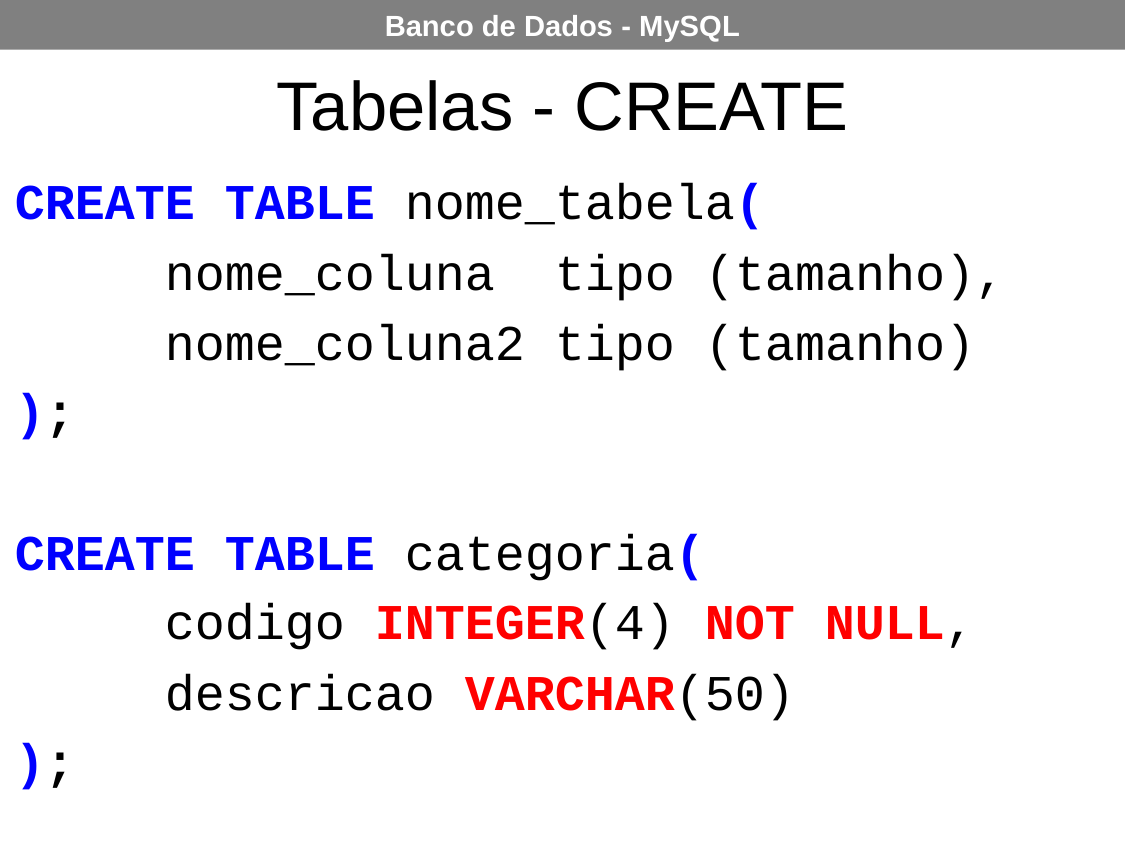

Tabelas - CREATE
CREATE TABLE nome_tabela(
	nome_coluna  tipo (tamanho),
	nome_coluna2 tipo (tamanho)
);

CREATE TABLE categoria(
     codigo INTEGER(4) NOT NULL,
	descricao VARCHAR(50)
);